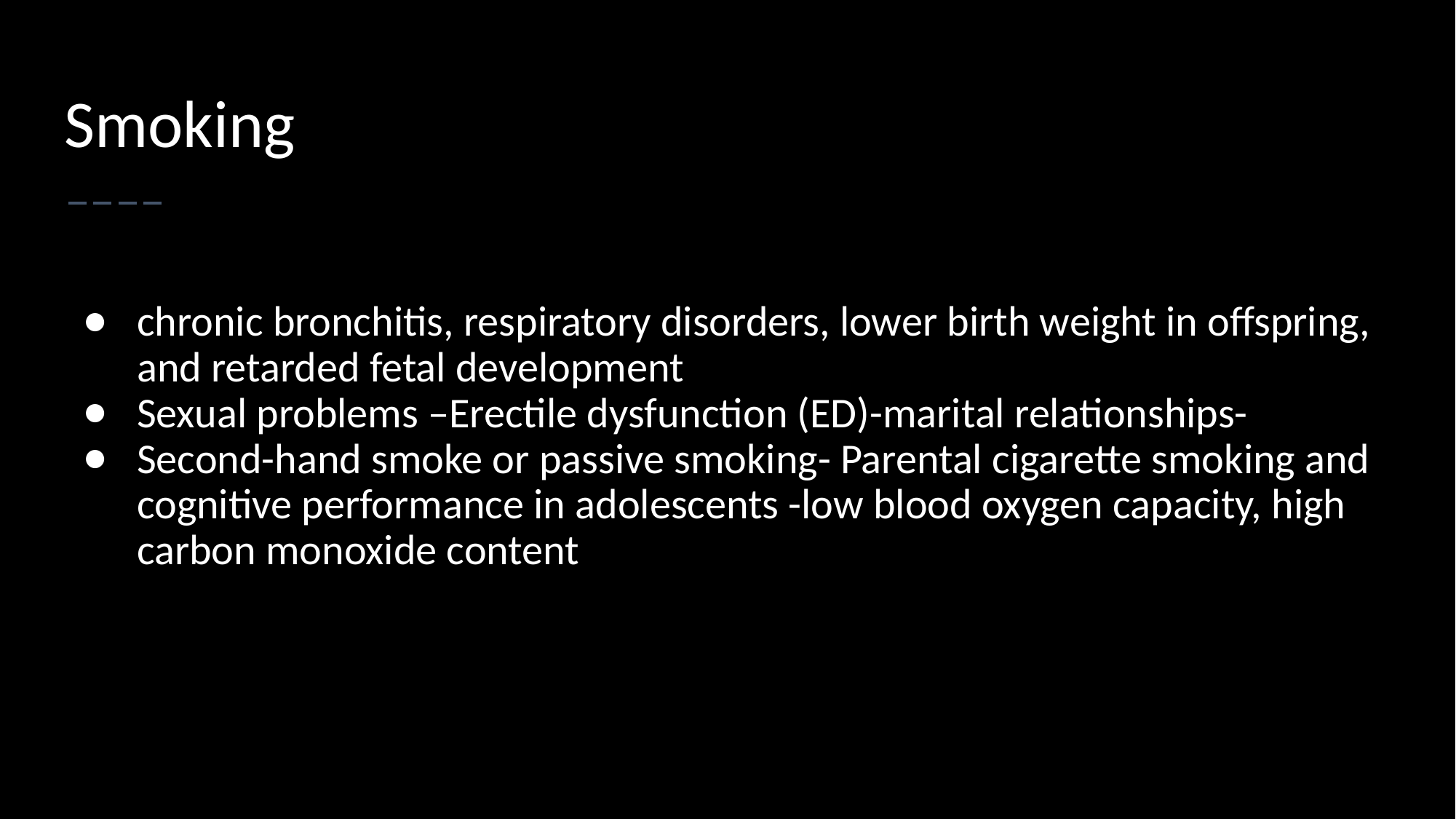

# Smoking

chronic bronchitis, respiratory disorders, lower birth weight in offspring, and retarded fetal development
Sexual problems –Erectile dysfunction (ED)-marital relationships-
Second-hand smoke or passive smoking- Parental cigarette smoking and cognitive performance in adolescents -low blood oxygen capacity, high carbon monoxide content